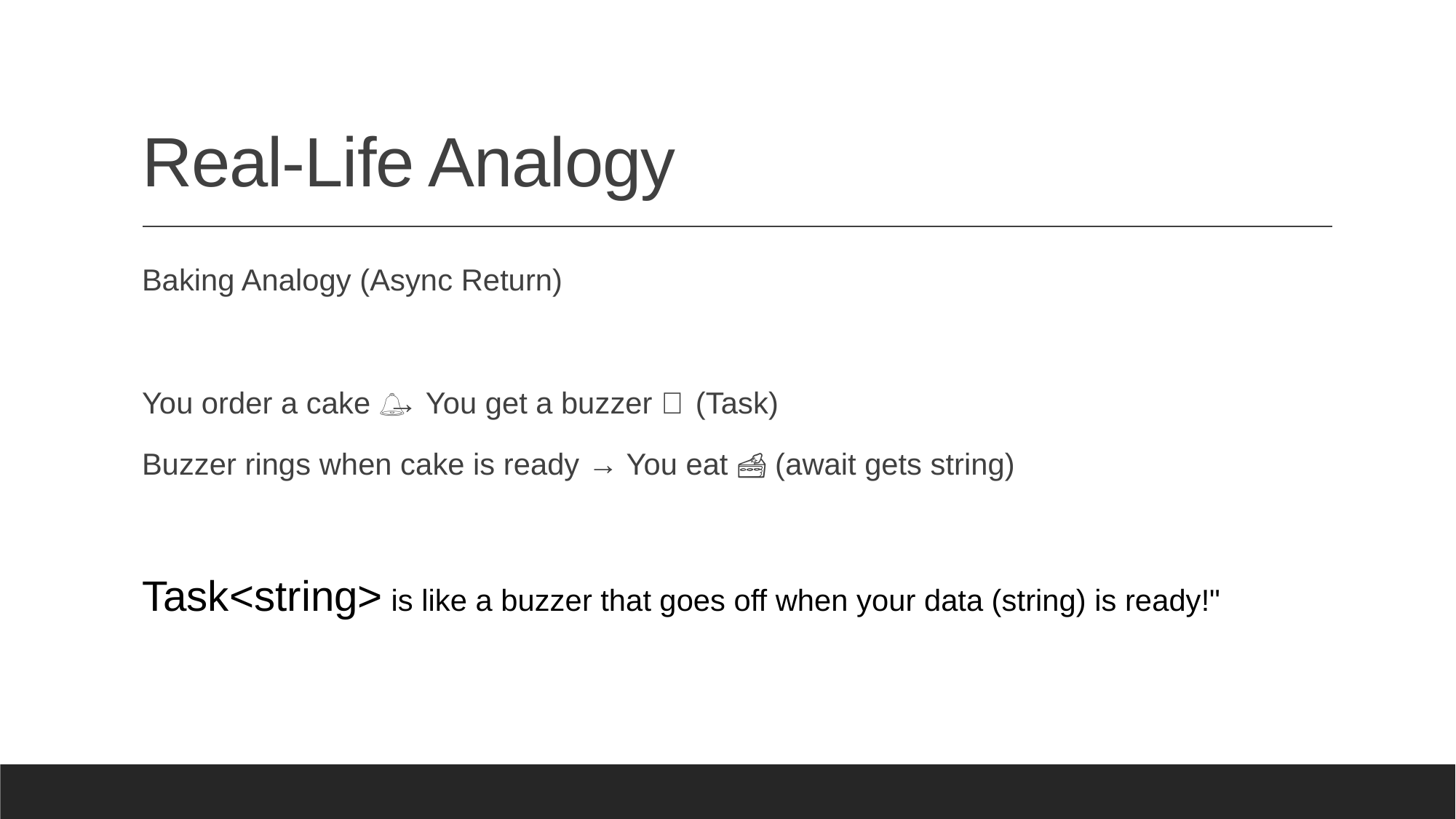

# Real-Life Analogy
Baking Analogy (Async Return)

You order a cake 🧁 → You get a buzzer 🔔 (Task)
Buzzer rings when cake is ready → You eat 🍰 (await gets string)

Task<string> is like a buzzer that goes off when your data (string) is ready!"